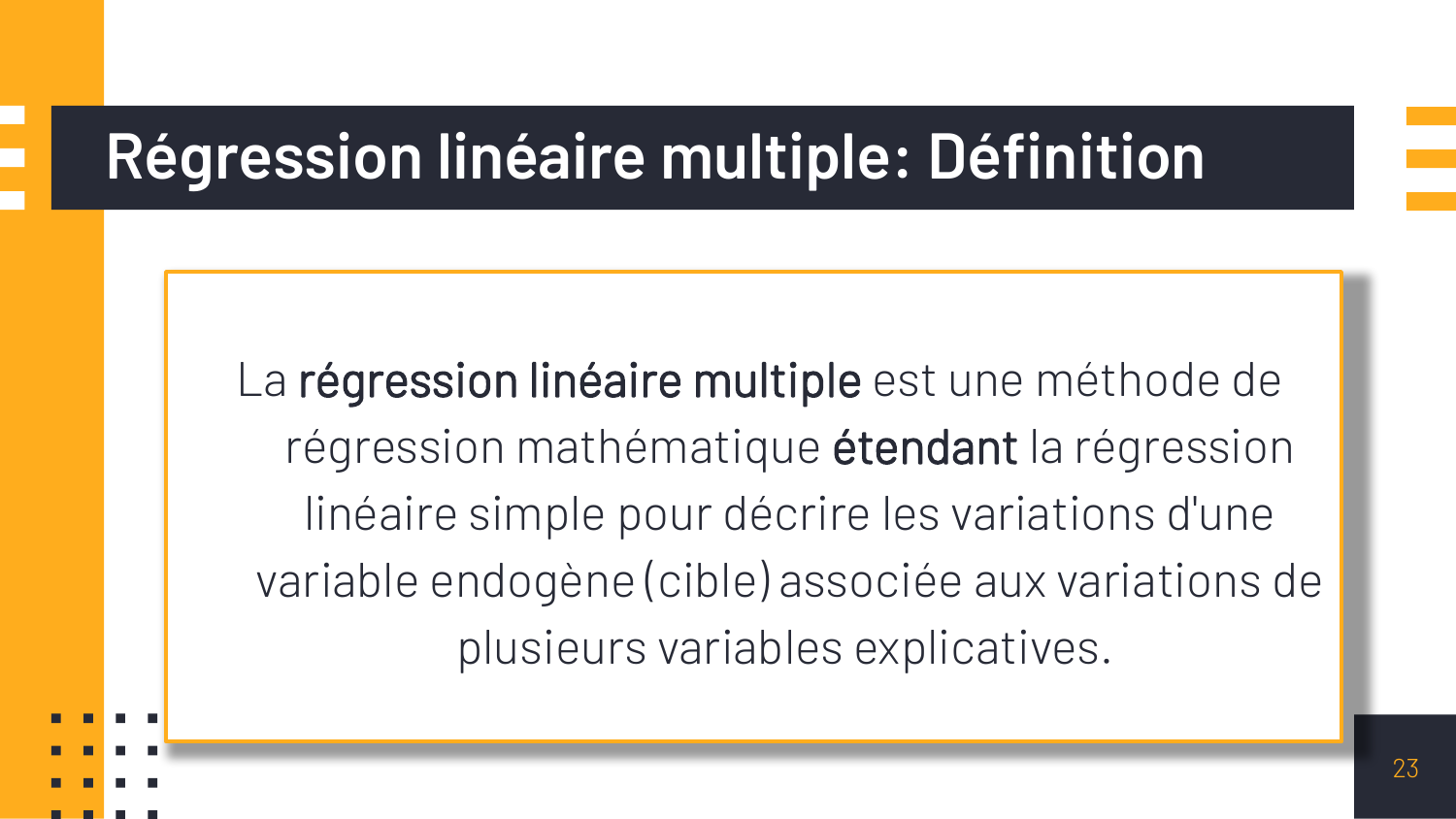

# Régression linéaire multiple: Définition
La régression linéaire multiple est une méthode de régression mathématique étendant la régression linéaire simple pour décrire les variations d'une variable endogène (cible) associée aux variations de plusieurs variables explicatives.
23